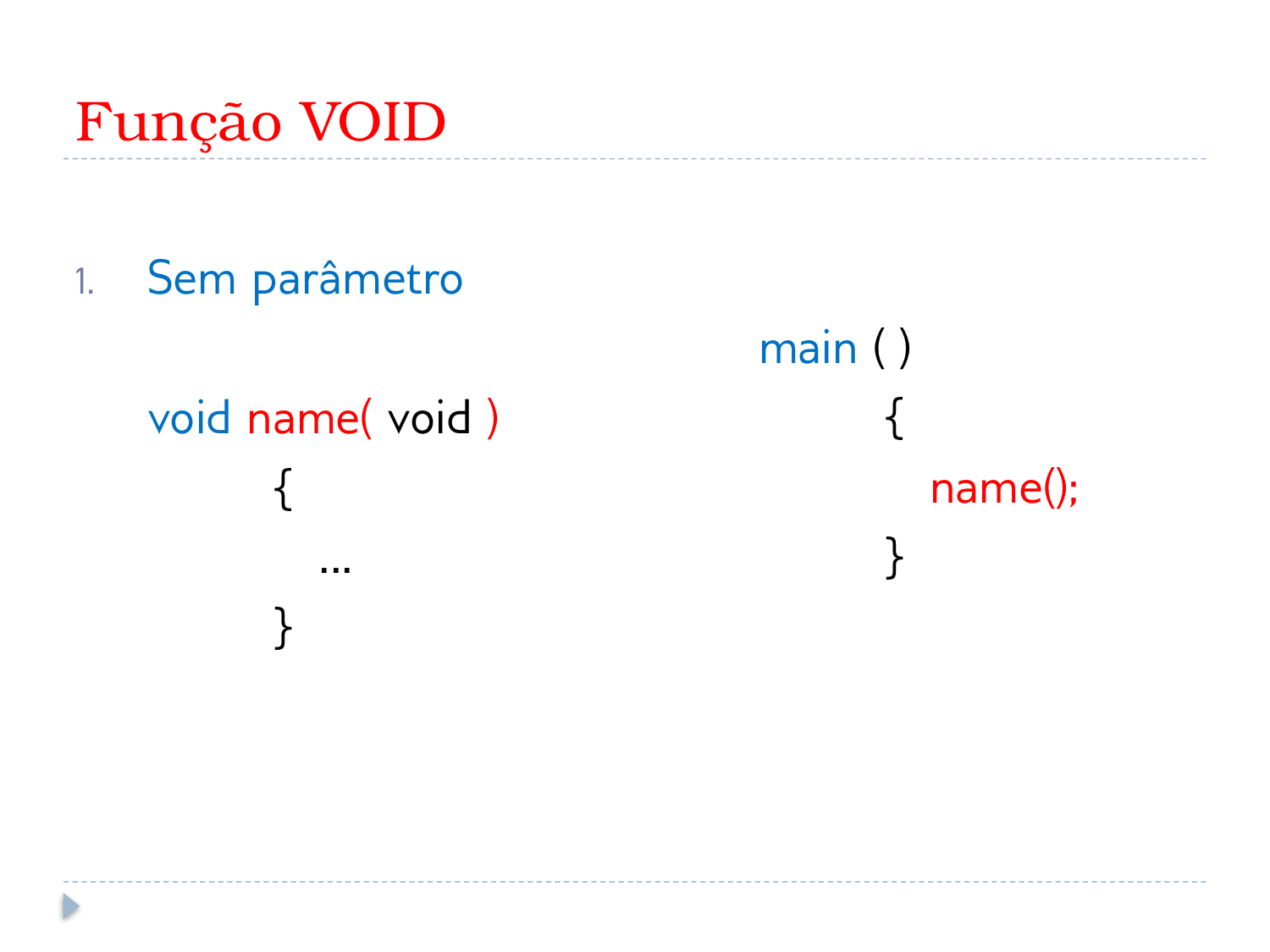

# Função VOID

	main ( )
		{
		   name();
		}

Sem parâmetro

	void name( void )
		{
		   ...
		}